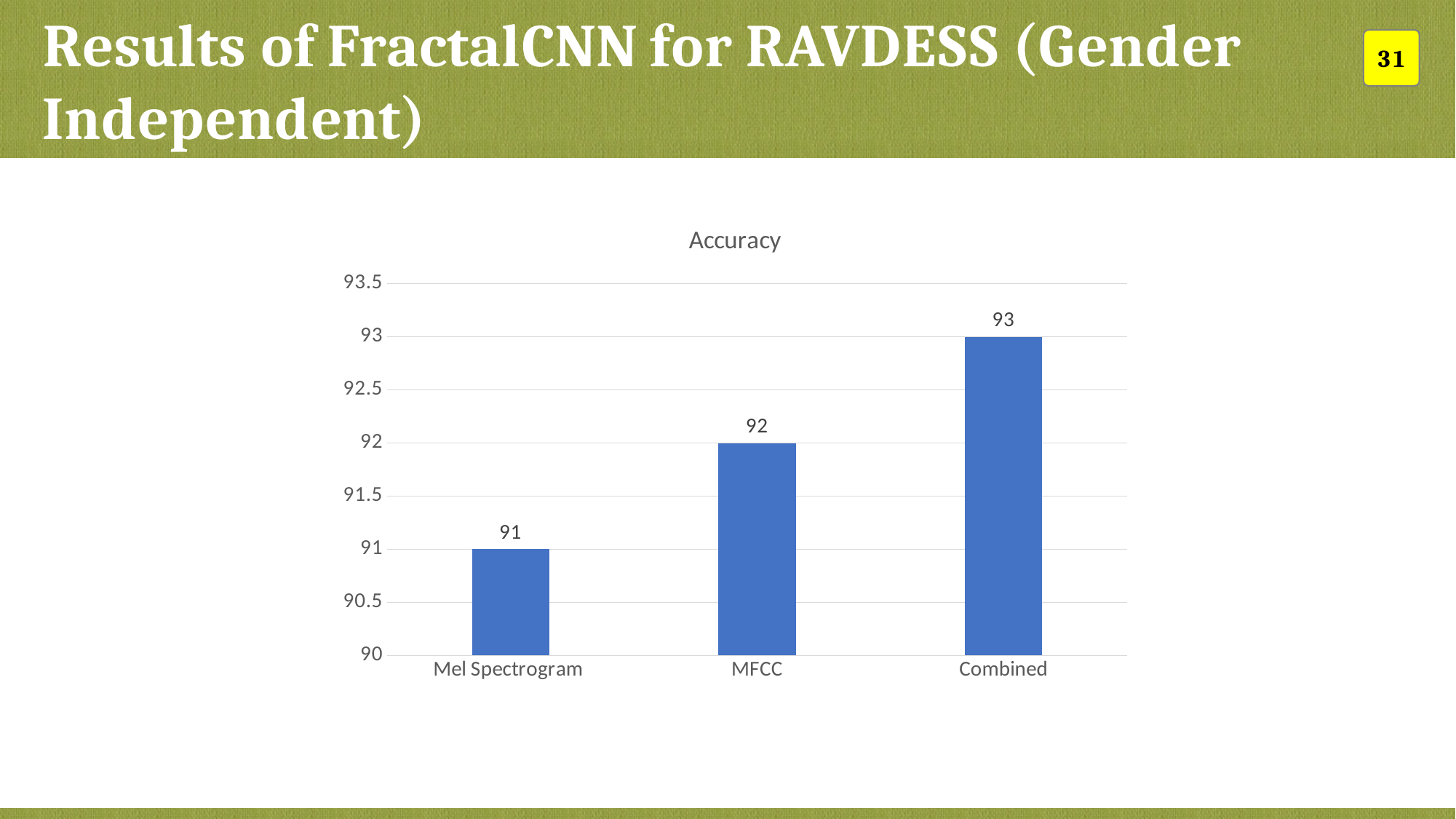

Results of FractalCNN for RAVDESS (Gender Independent)
31

### Chart:

| Category | Accuracy |
|---|---|
| Mel Spectrogram  | 91.0 |
| MFCC | 92.0 |
| Combined | 93.0 |